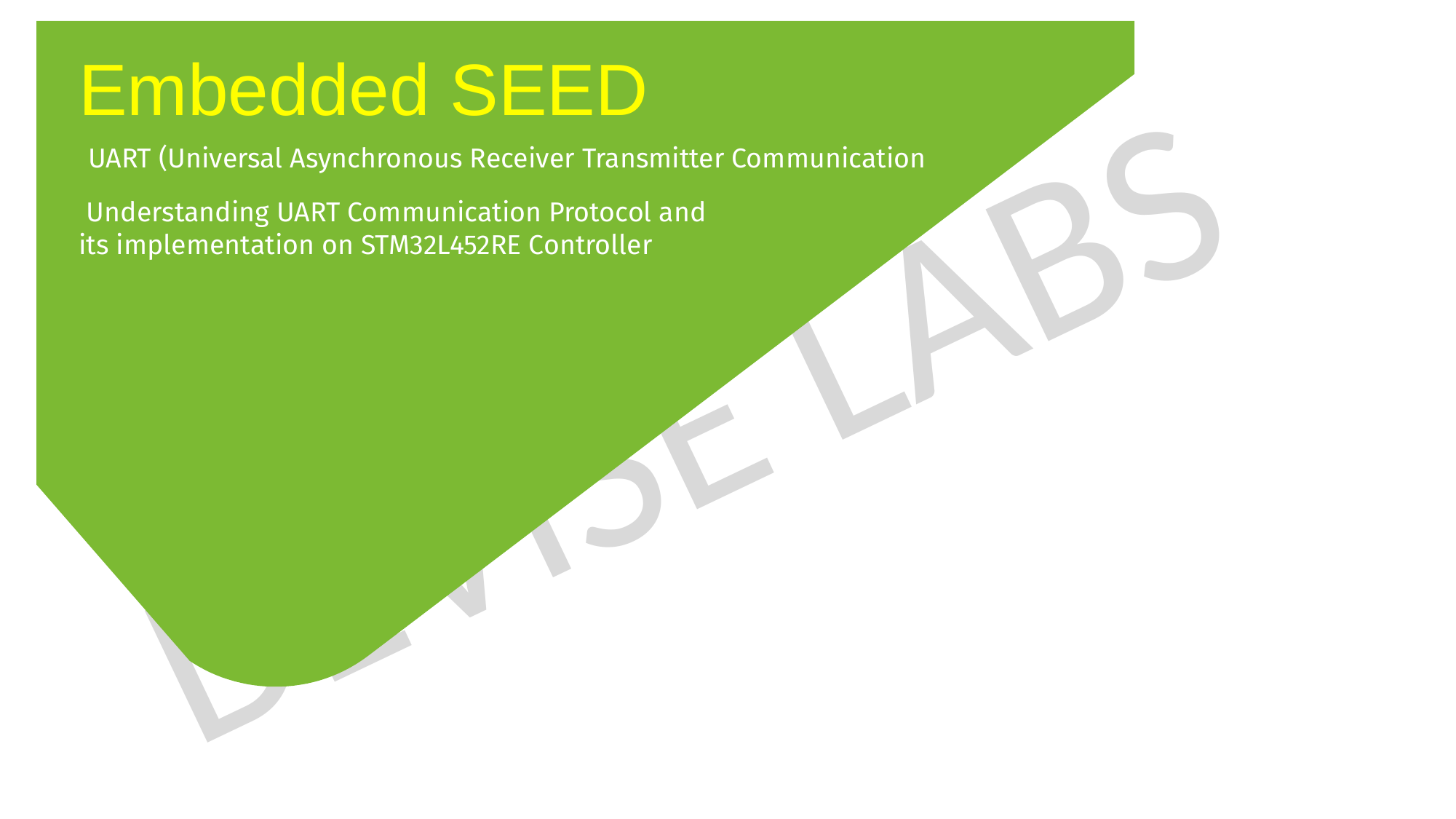

Embedded SEED

UART (Universal Asynchronous Receiver Transmitter Communication
 Understanding UART Communication Protocol and its implementation on STM32L452RE Controller